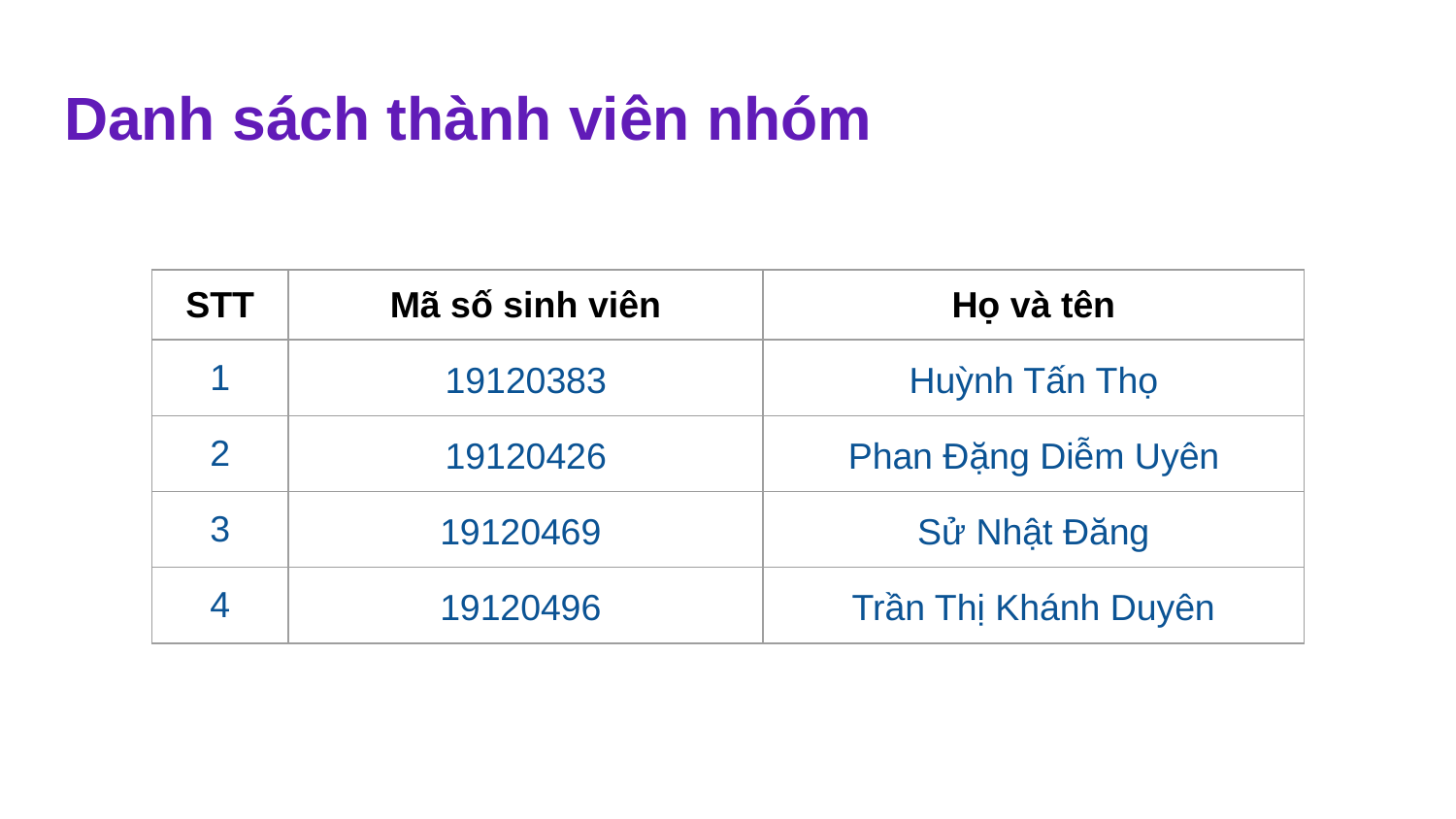

# Danh sách thành viên nhóm

| STT | Mã số sinh viên | Họ và tên |
| --- | --- | --- |
| 1 | 19120383 | Huỳnh Tấn Thọ |
| 2 | 19120426 | Phan Đặng Diễm Uyên |
| 3 | 19120469 | Sử Nhật Đăng |
| 4 | 19120496 | Trần Thị Khánh Duyên |